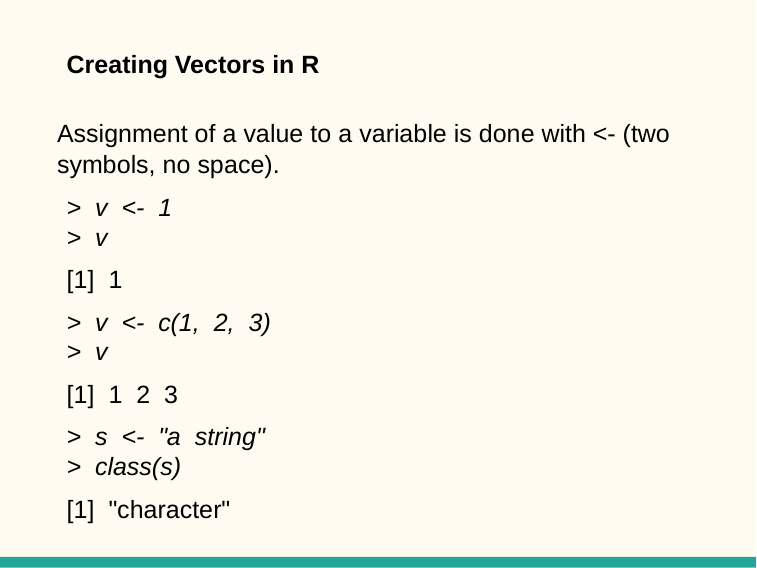

Creating Vectors in R

Assignment of a value to a variable is done with <- (two symbols, no space).
>  v  <-  1
>  v
[1]  1
>  v  <-  c(1,  2,  3)
>  v
[1]  1  2  3
>  s  <-  "a  string"
>  class(s)
[1]  "character"